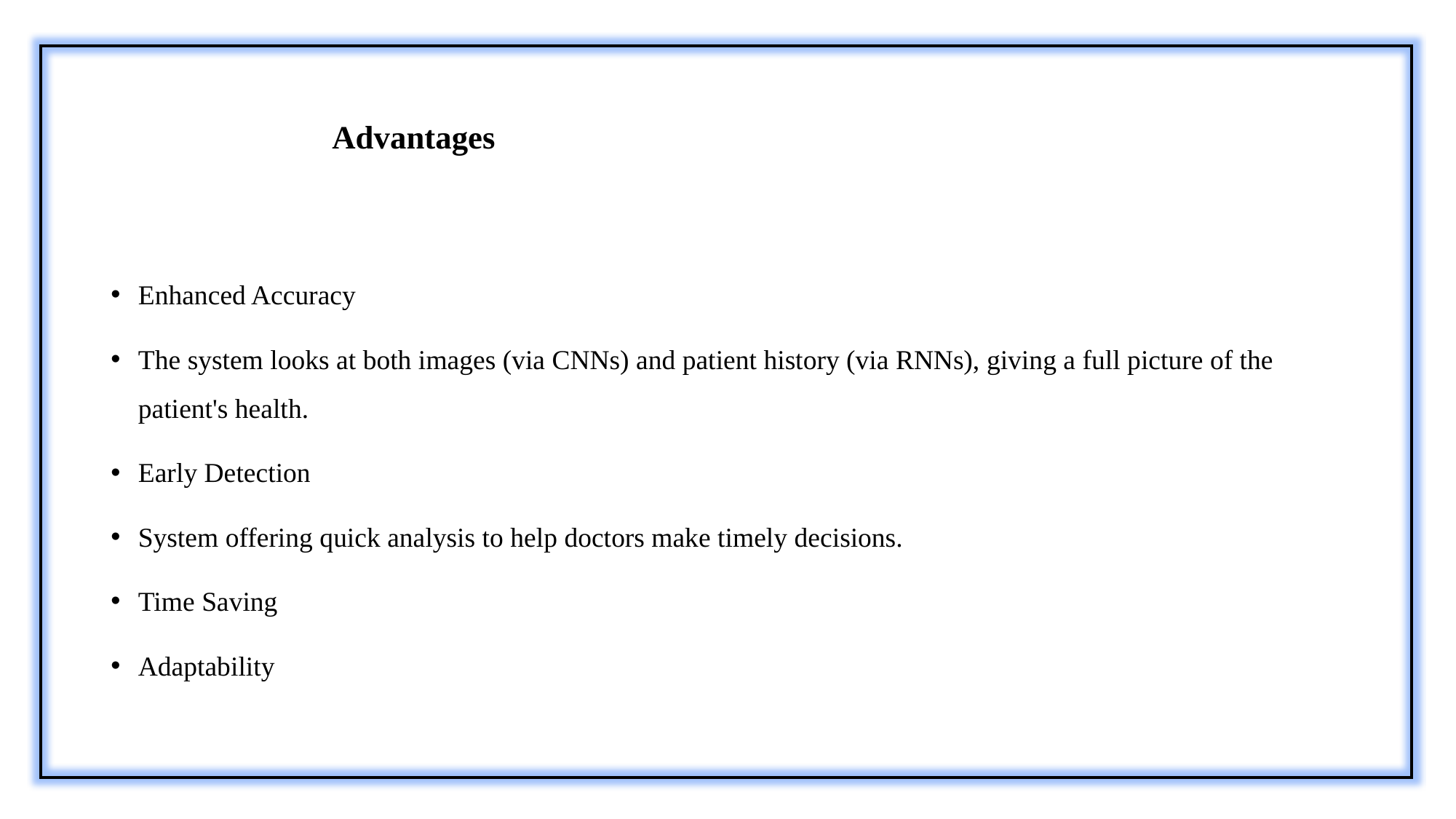

# Advantages
Enhanced Accuracy
The system looks at both images (via CNNs) and patient history (via RNNs), giving a full picture of the patient's health.
Early Detection
System offering quick analysis to help doctors make timely decisions.
Time Saving
Adaptability